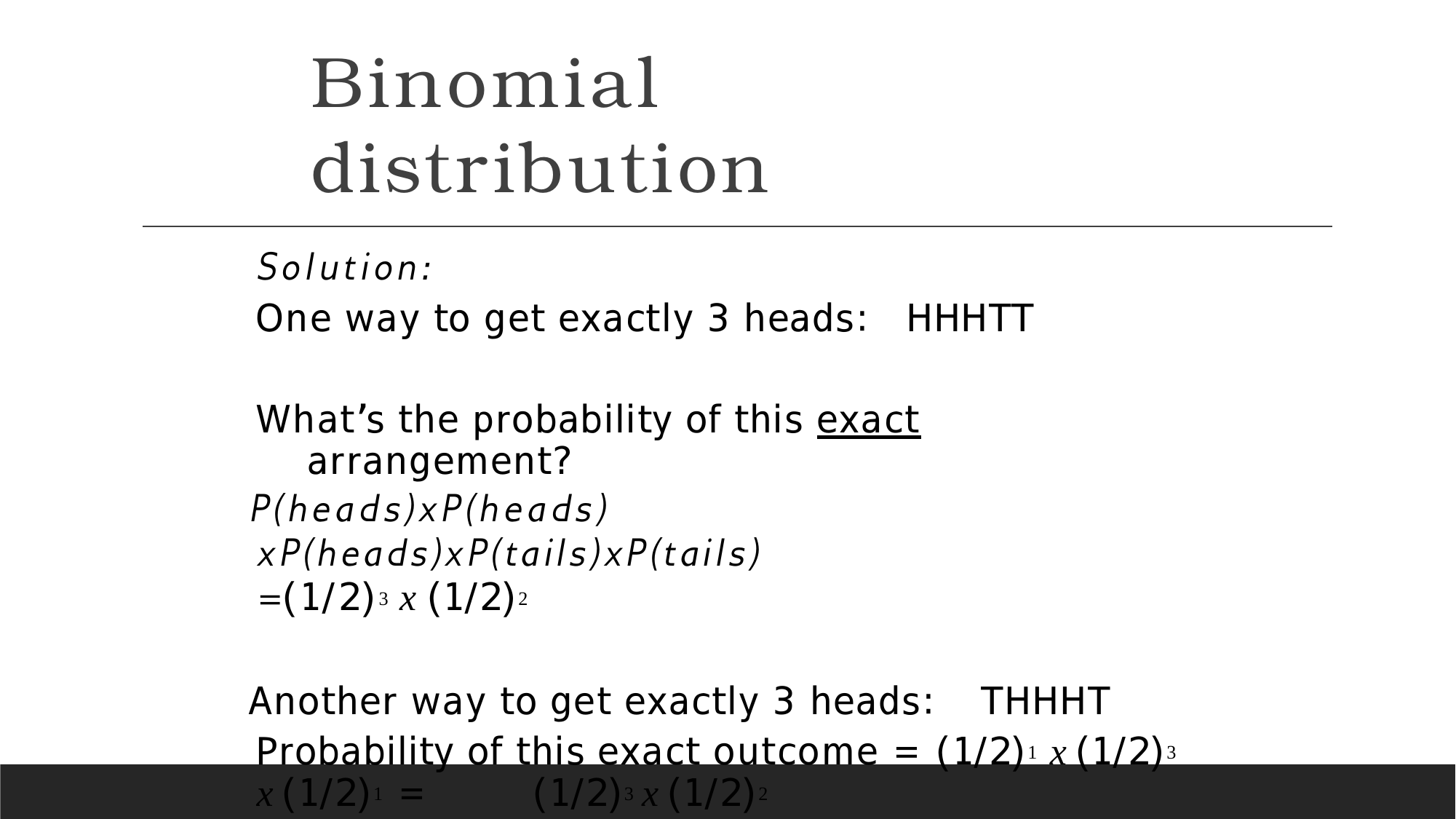

# Binomial distribution
Solution:
One way to get exactly 3 heads:	HHHTT

What’s the probability of this exact  arrangement?
P(heads)xP(heads) xP(heads)xP(tails)xP(tails)
=(1/2)3 x (1/2)2

Another way to get exactly 3 heads:	THHHT  Probability of this exact outcome = (1/2)1 x (1/2)3
x (1/2)1 =	(1/2)3 x (1/2)2